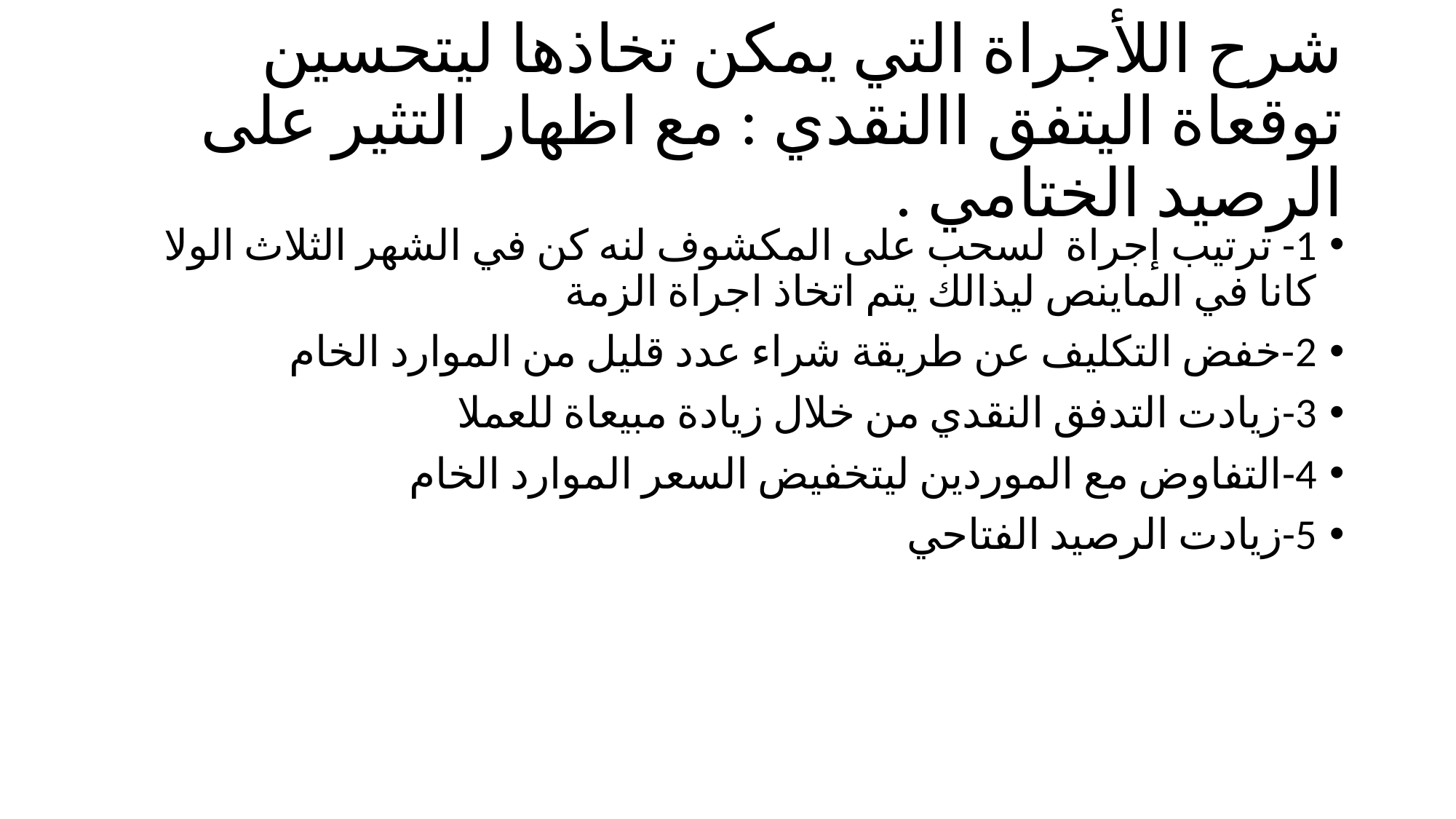

# شرح اللأجراة التي يمكن تخاذها ليتحسين توقعاة اليتفق االنقدي : مع اظهار التثير على الرصيد الختامي .
1- ترتيب إجراة  لسحب على المكشوف لنه كن في الشهر الثلاث الولا كانا في الماينص ليذالك يتم اتخاذ اجراة الزمة
2-خفض التكليف عن طريقة شراء عدد قليل من الموارد الخام
3-زيادت التدفق النقدي من خلال زيادة مبيعاة للعملا
4-التفاوض مع الموردين ليتخفيض السعر الموارد الخام
5-زيادت الرصيد الفتاحي